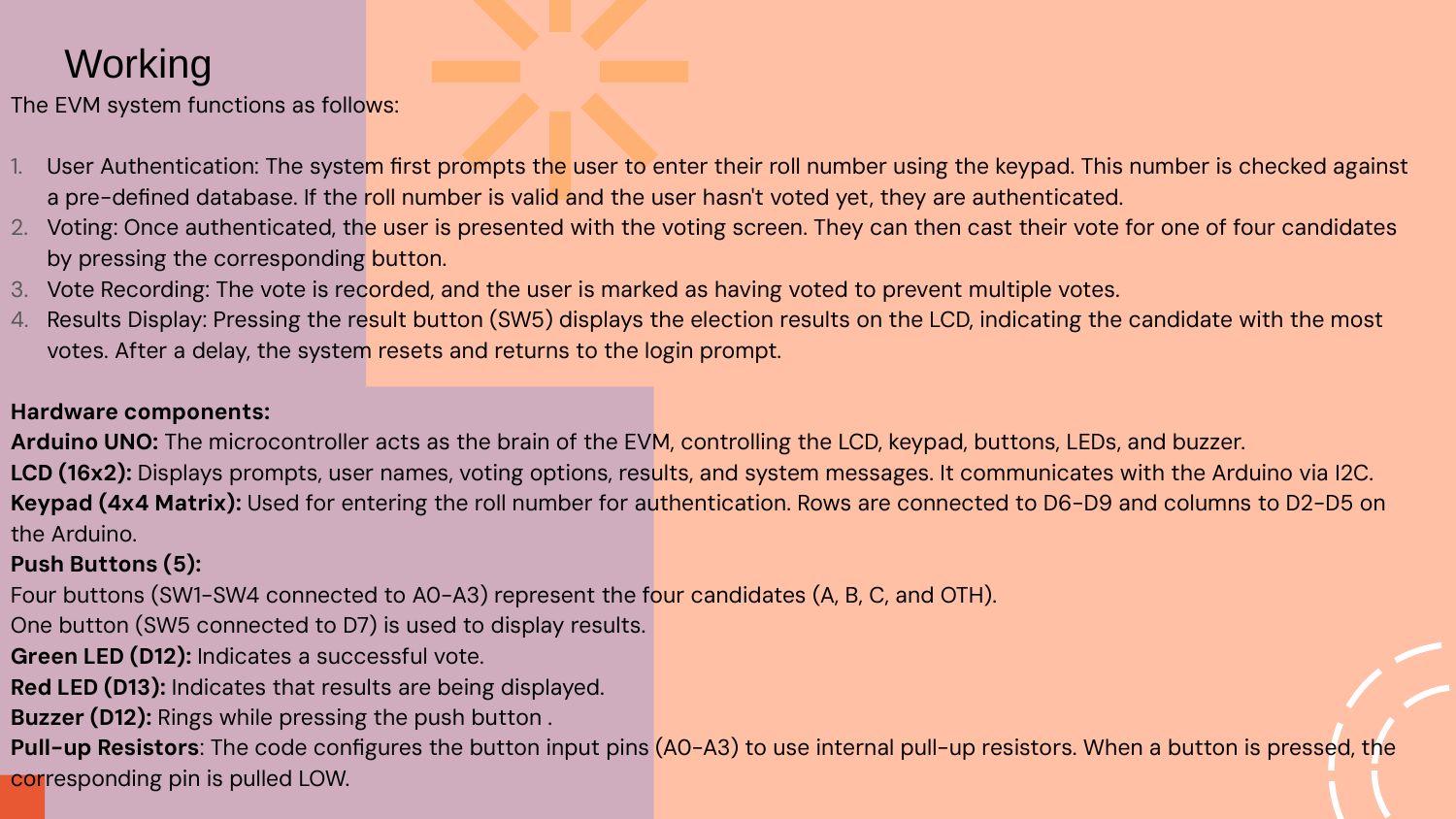

# Working
The EVM system functions as follows:

User Authentication: The system first prompts the user to enter their roll number using the keypad. This number is checked against a pre-defined database. If the roll number is valid and the user hasn't voted yet, they are authenticated.
Voting: Once authenticated, the user is presented with the voting screen. They can then cast their vote for one of four candidates by pressing the corresponding button.
Vote Recording: The vote is recorded, and the user is marked as having voted to prevent multiple votes.
Results Display: Pressing the result button (SW5) displays the election results on the LCD, indicating the candidate with the most votes. After a delay, the system resets and returns to the login prompt.

Hardware components:
Arduino UNO: The microcontroller acts as the brain of the EVM, controlling the LCD, keypad, buttons, LEDs, and buzzer.
LCD (16x2): Displays prompts, user names, voting options, results, and system messages. It communicates with the Arduino via I2C.
Keypad (4x4 Matrix): Used for entering the roll number for authentication. Rows are connected to D6-D9 and columns to D2-D5 on the Arduino.
Push Buttons (5):
Four buttons (SW1-SW4 connected to A0-A3) represent the four candidates (A, B, C, and OTH).
One button (SW5 connected to D7) is used to display results.
Green LED (D12): Indicates a successful vote.
Red LED (D13): Indicates that results are being displayed.
Buzzer (D12): Rings while pressing the push button .
Pull-up Resistors: The code configures the button input pins (A0-A3) to use internal pull-up resistors. When a button is pressed, the corresponding pin is pulled LOW.